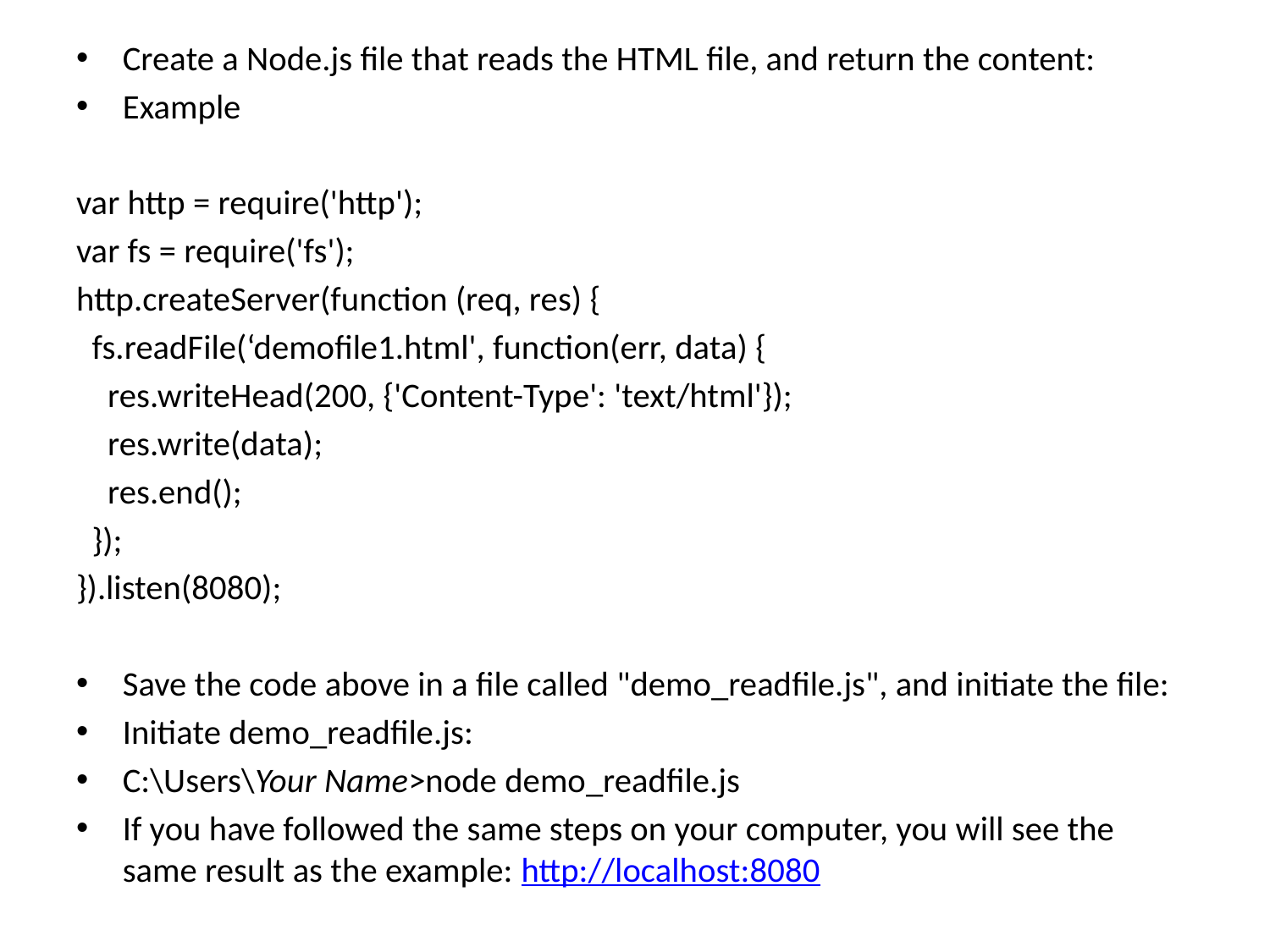

Create a Node.js file that reads the HTML file, and return the content:
Example

var http = require('http');
var fs = require('fs');
http.createServer(function (req, res) {
  fs.readFile(‘demofile1.html', function(err, data) {
    res.writeHead(200, {'Content-Type': 'text/html'});
    res.write(data);
    res.end();
  });
}).listen(8080);

Save the code above in a file called "demo_readfile.js", and initiate the file:
Initiate demo_readfile.js:
C:\Users\Your Name>node demo_readfile.js
If you have followed the same steps on your computer, you will see the same result as the example: http://localhost:8080